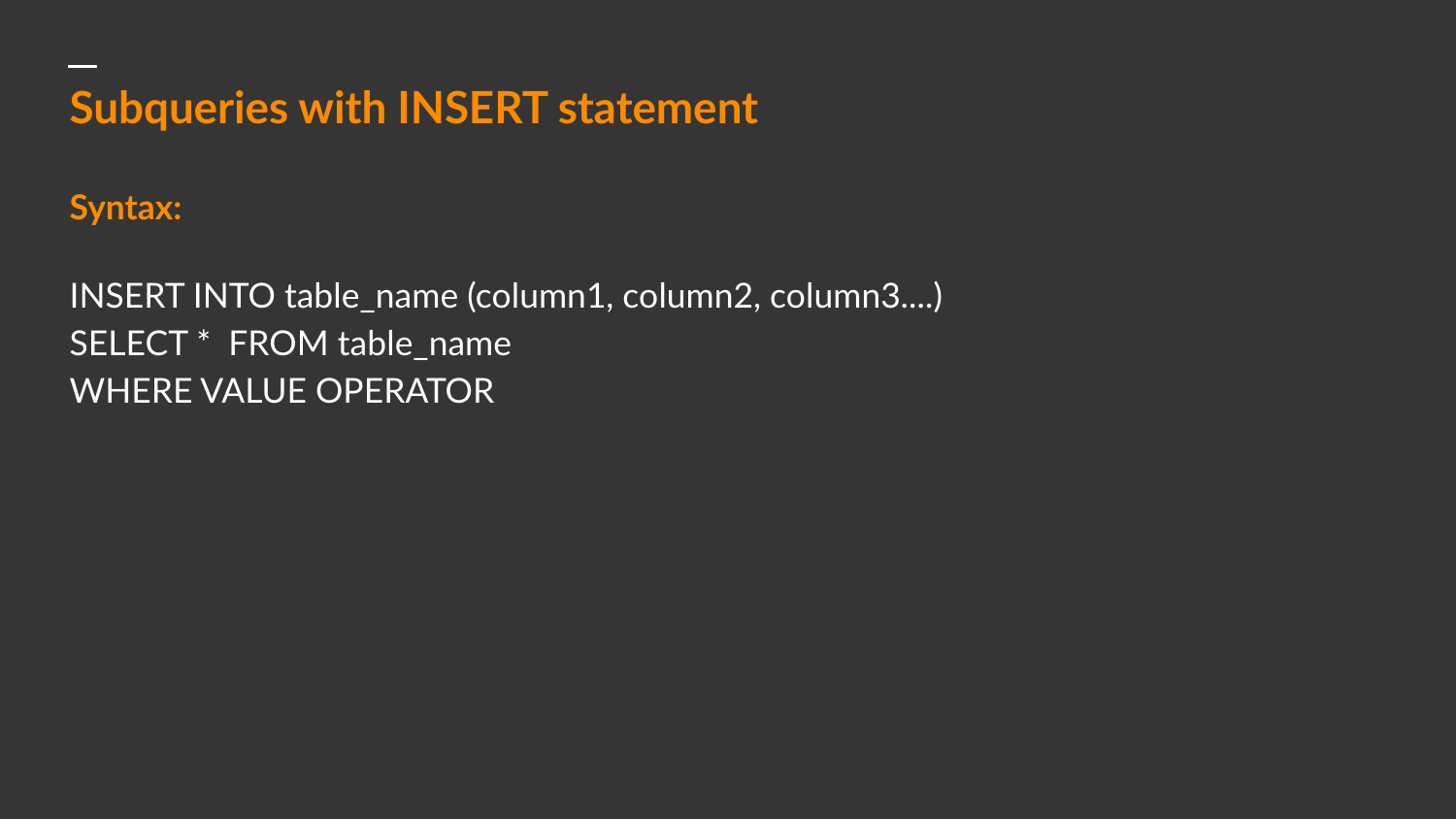

# Subqueries with INSERT statement

Syntax:

INSERT INTO table_name (column1, column2, column3....)
SELECT *  FROM table_name
WHERE VALUE OPERATOR